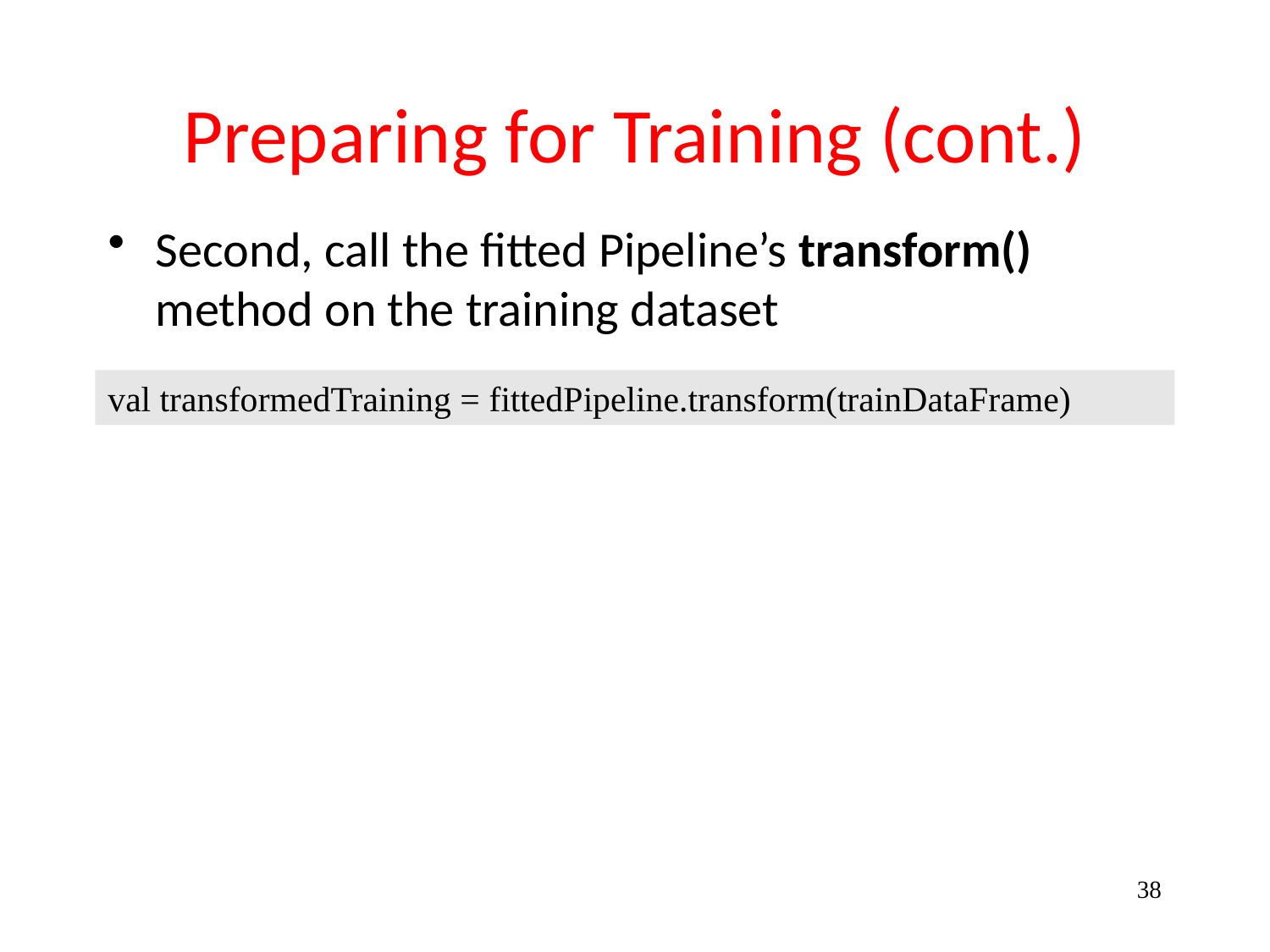

# Preparing for Training (cont.)
Second, call the fitted Pipeline’s transform() method on the training dataset
val transformedTraining = fittedPipeline.transform(trainDataFrame)
38